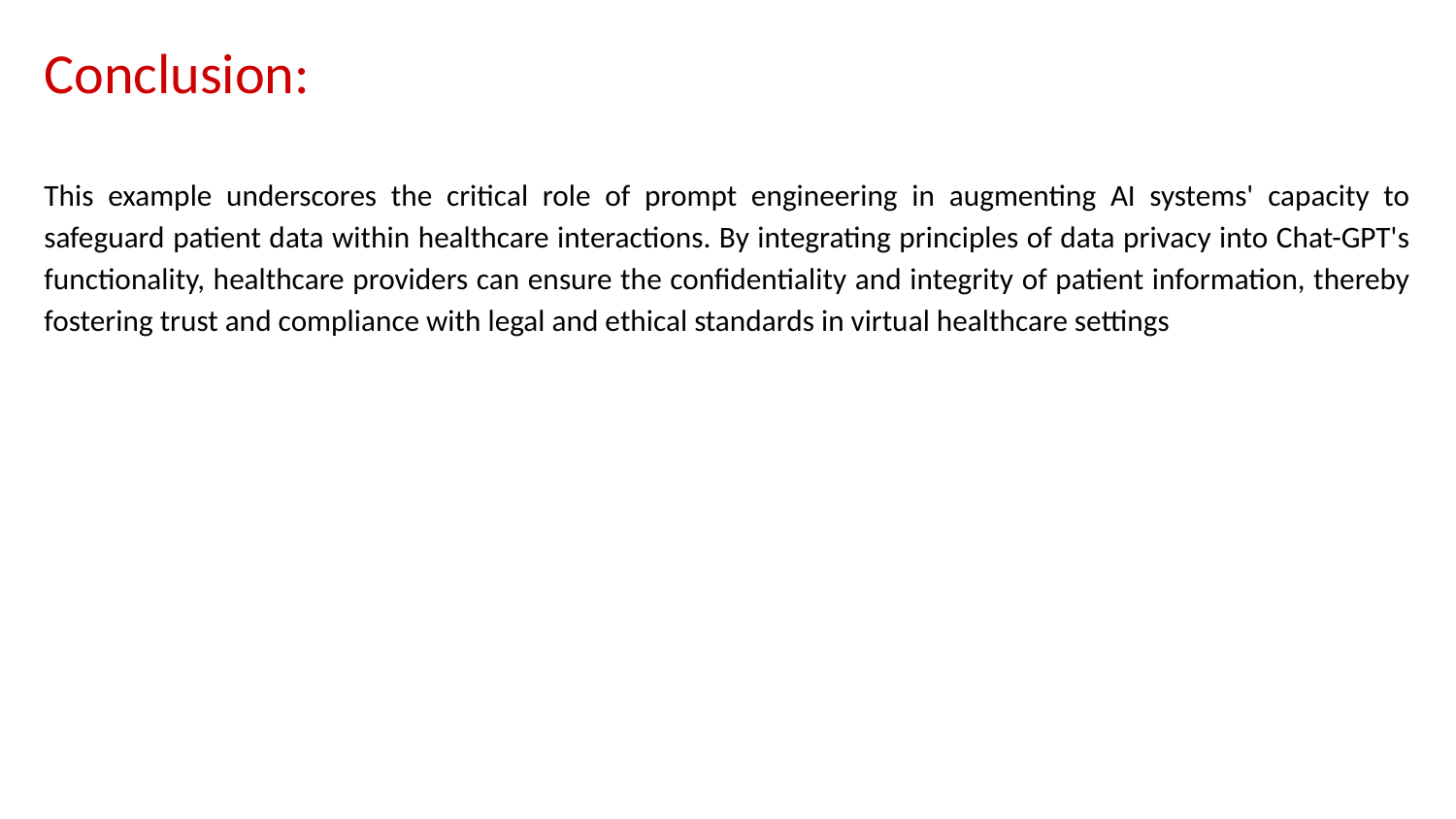

# Conclusion:
This example underscores the critical role of prompt engineering in augmenting AI systems' capacity to safeguard patient data within healthcare interactions. By integrating principles of data privacy into Chat-GPT's functionality, healthcare providers can ensure the confidentiality and integrity of patient information, thereby fostering trust and compliance with legal and ethical standards in virtual healthcare settings